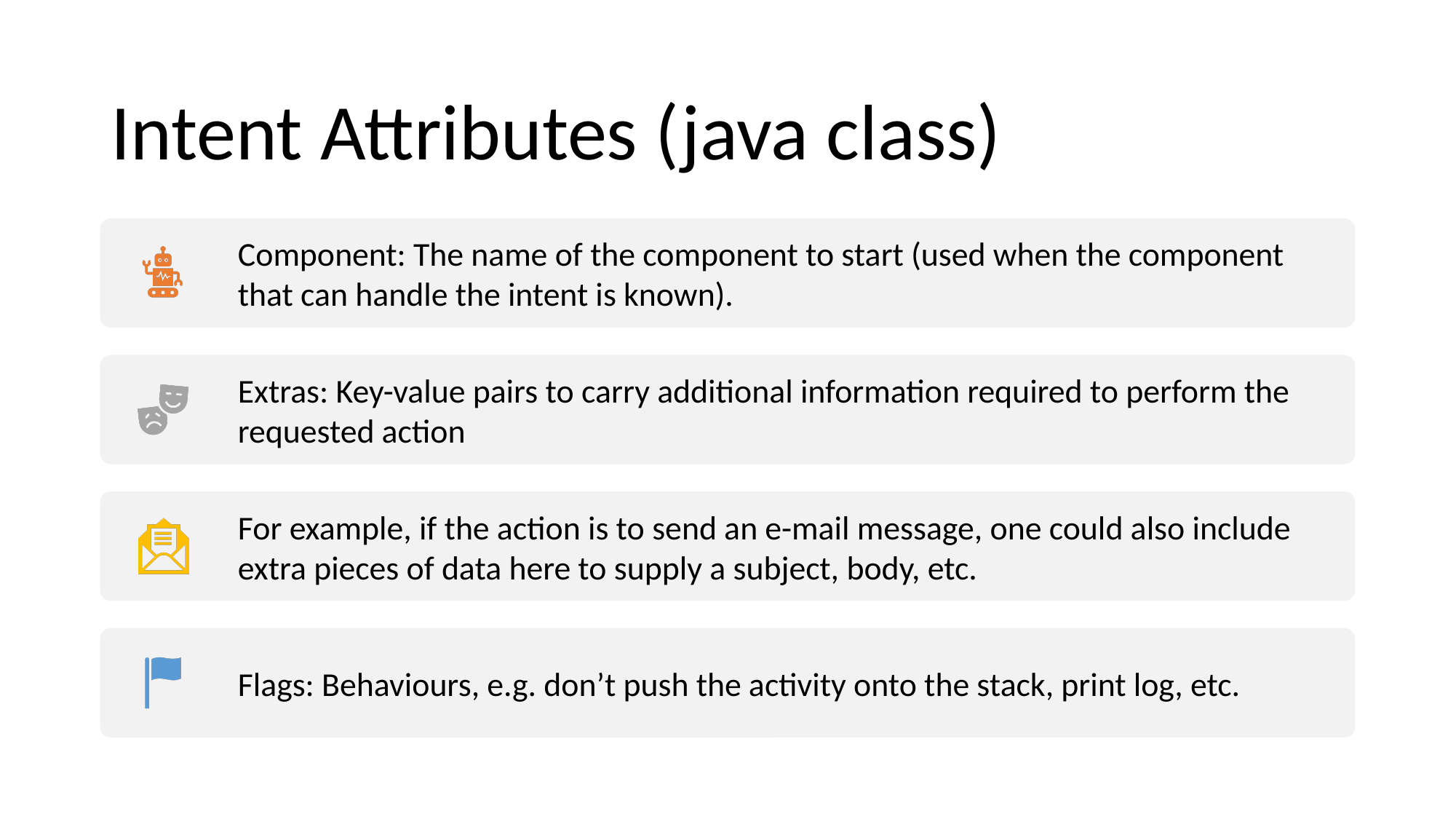

# Intent Attributes (java class)
Component: The name of the component to start (used when the component that can handle the intent is known).
Extras: Key-value pairs to carry additional information required to perform the requested action
For example, if the action is to send an e-mail message, one could also include extra pieces of data here to supply a subject, body, etc.
Flags: Behaviours, e.g. don’t push the activity onto the stack, print log, etc.